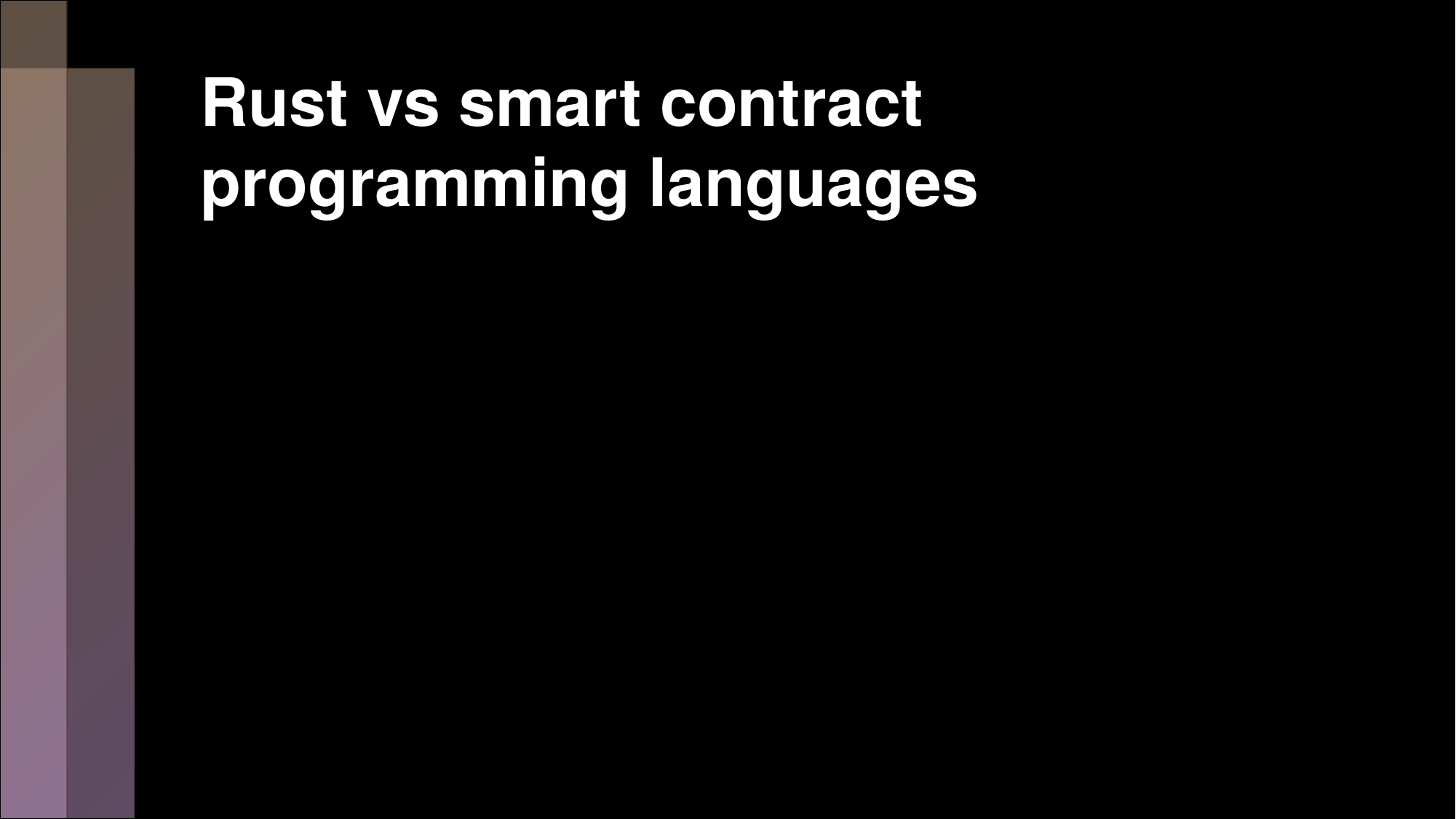

# Rust vs smart contract programming languages